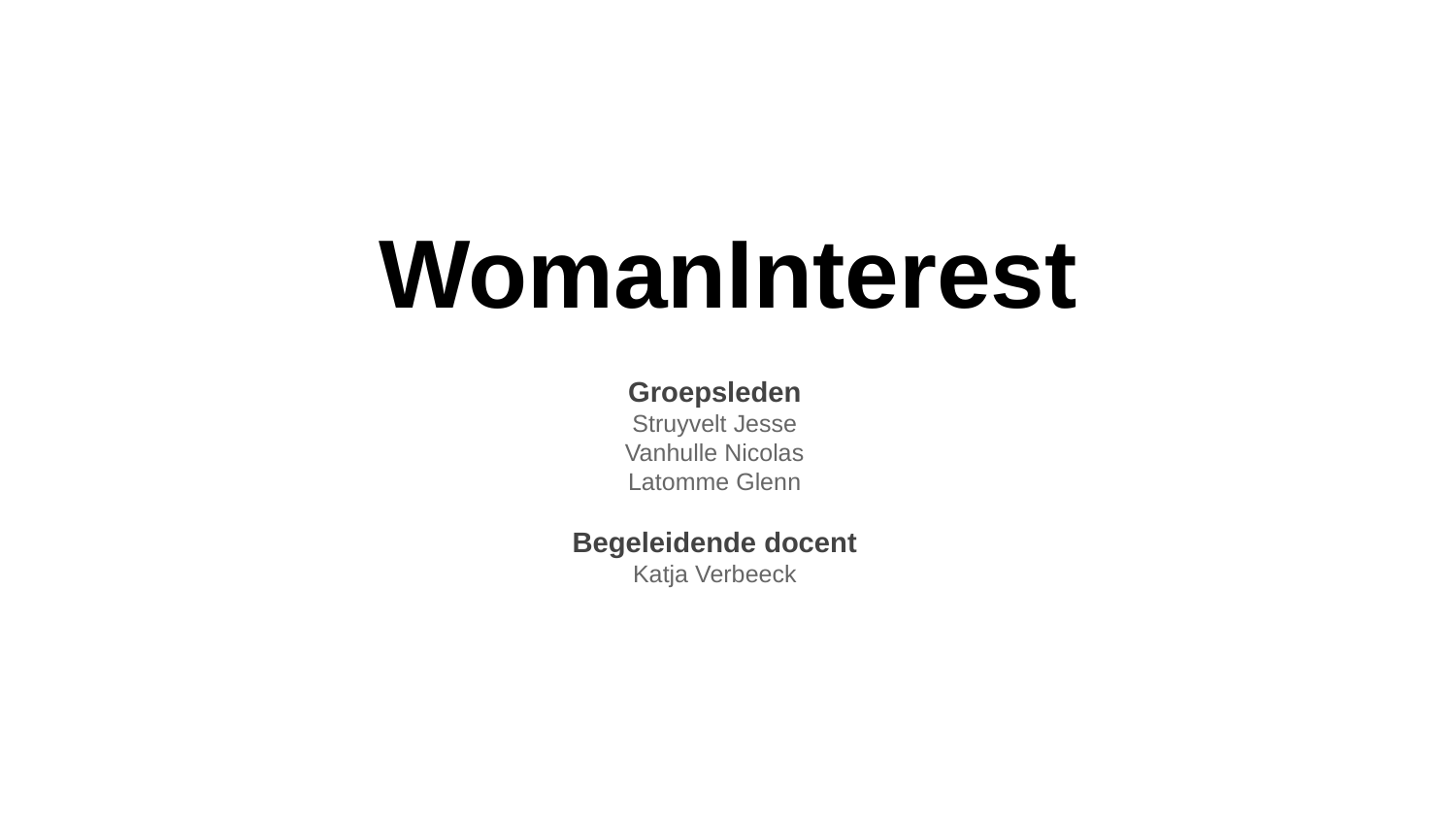

# WomanInterest
Groepsleden
Struyvelt Jesse
Vanhulle Nicolas
Latomme Glenn

Begeleidende docent
Katja Verbeeck